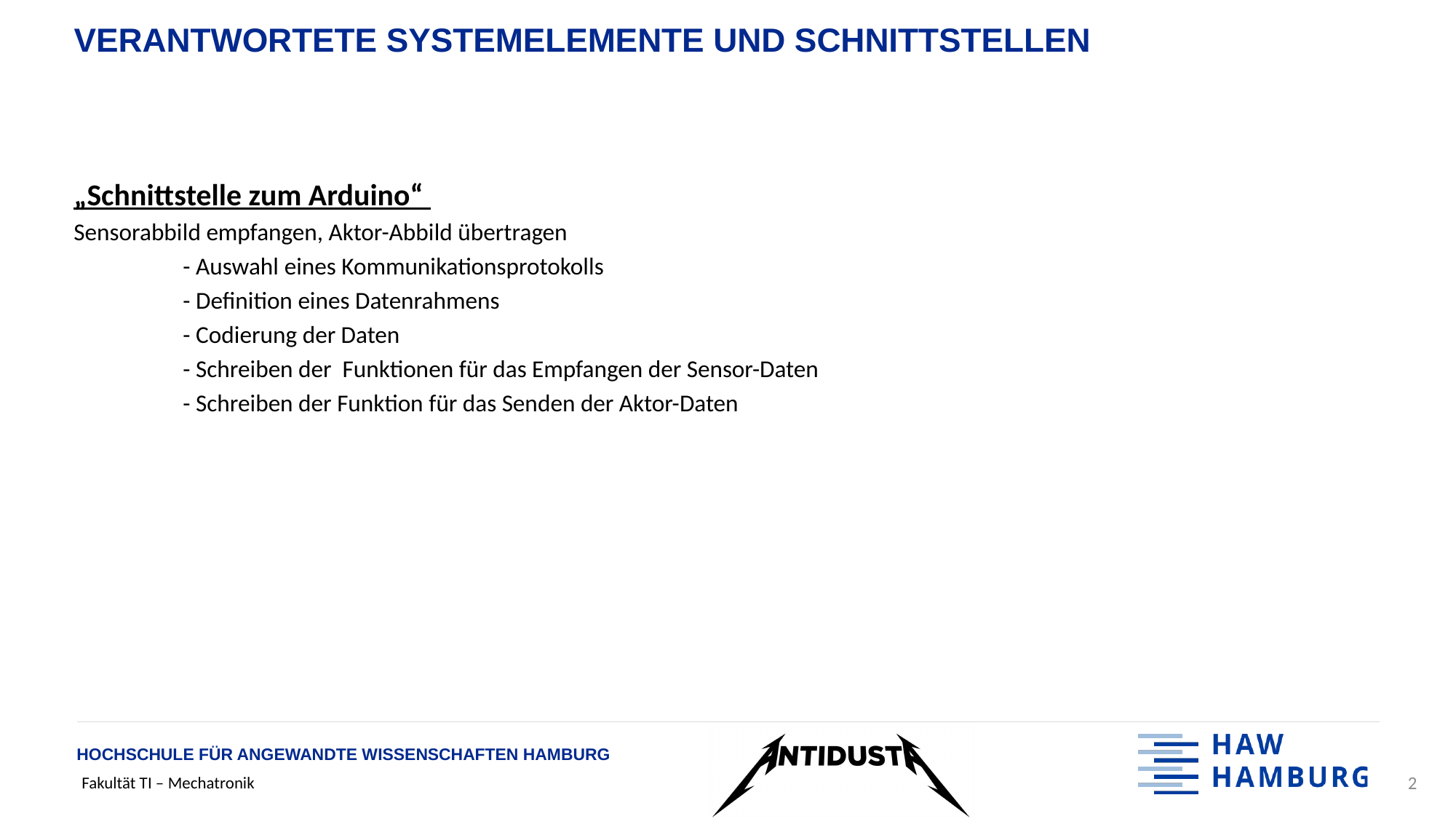

verantwortete Systemelemente und Schnittstellen
„Schnittstelle zum Arduino“
Sensorabbild empfangen, Aktor-Abbild übertragen
	- Auswahl eines Kommunikationsprotokolls
	- Definition eines Datenrahmens
	- Codierung der Daten
	- Schreiben der  Funktionen für das Empfangen der Sensor-Daten
	- Schreiben der Funktion für das Senden der Aktor-Daten

2